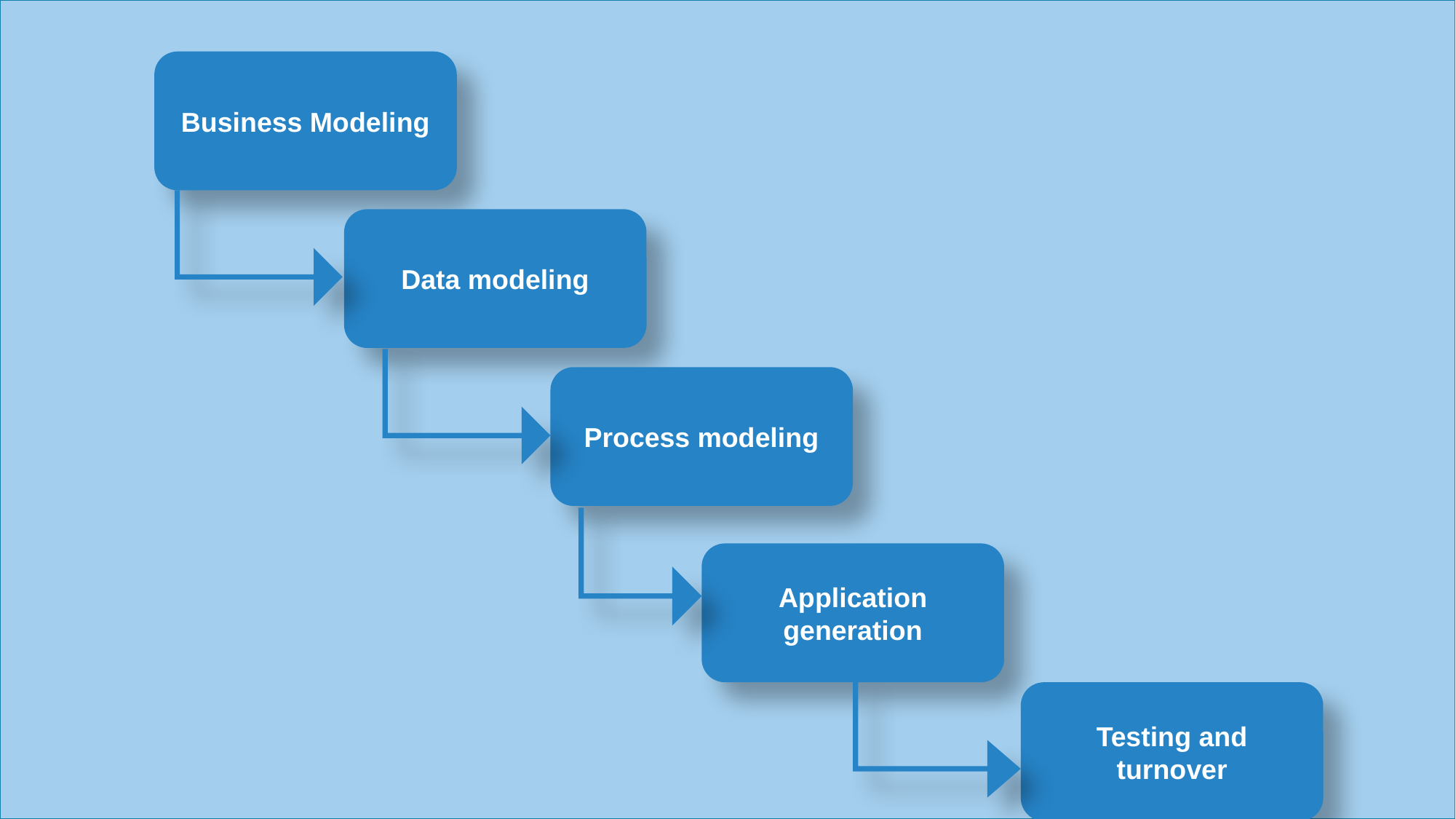

Business Modeling

Data modeling

Process modeling

Application generation

Testing and turnover